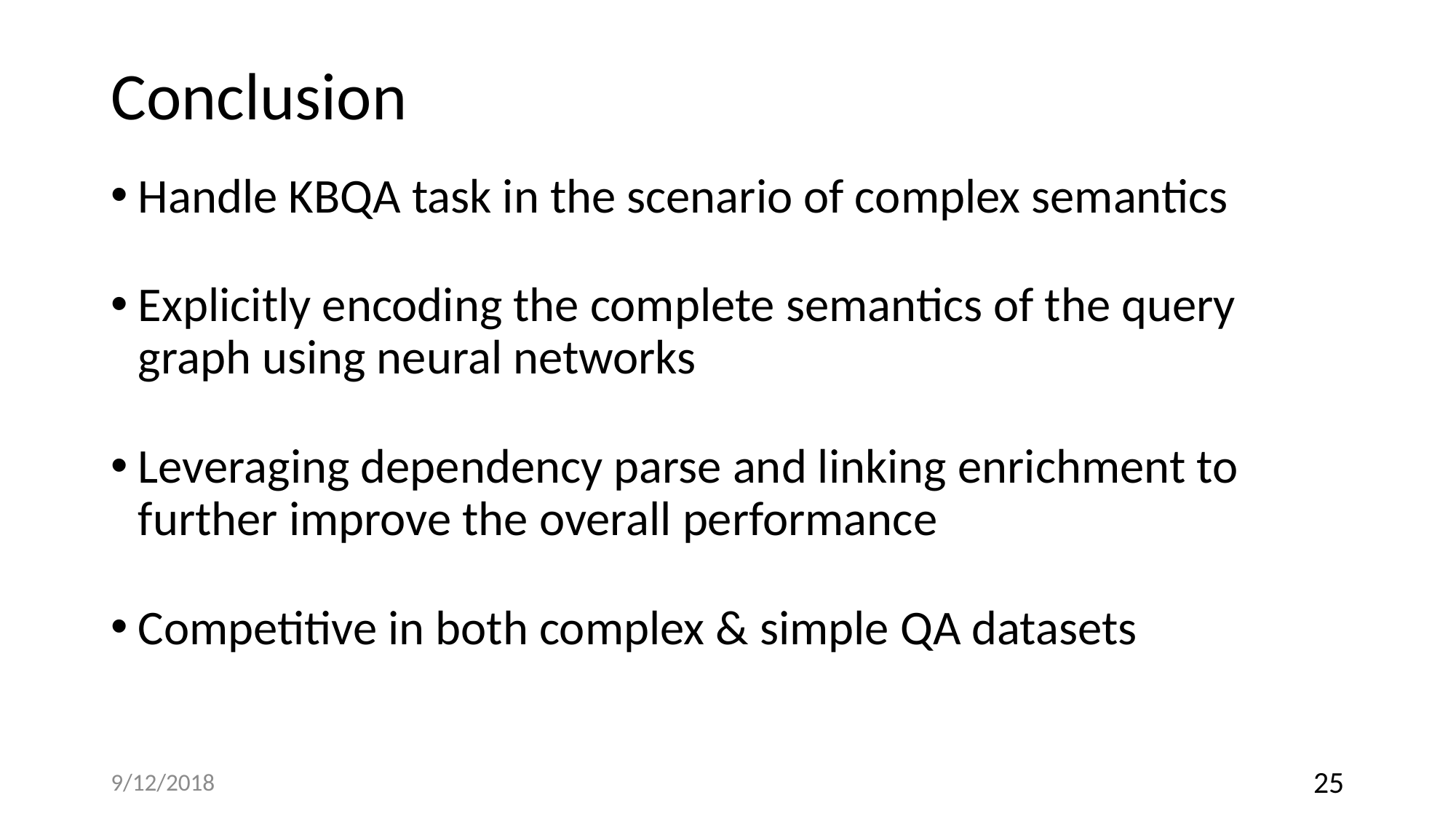

# Conclusion
Handle KBQA task in the scenario of complex semantics

Explicitly encoding the complete semantics of the query graph using neural networks

Leveraging dependency parse and linking enrichment to further improve the overall performance

Competitive in both complex & simple QA datasets

9/12/2018
25